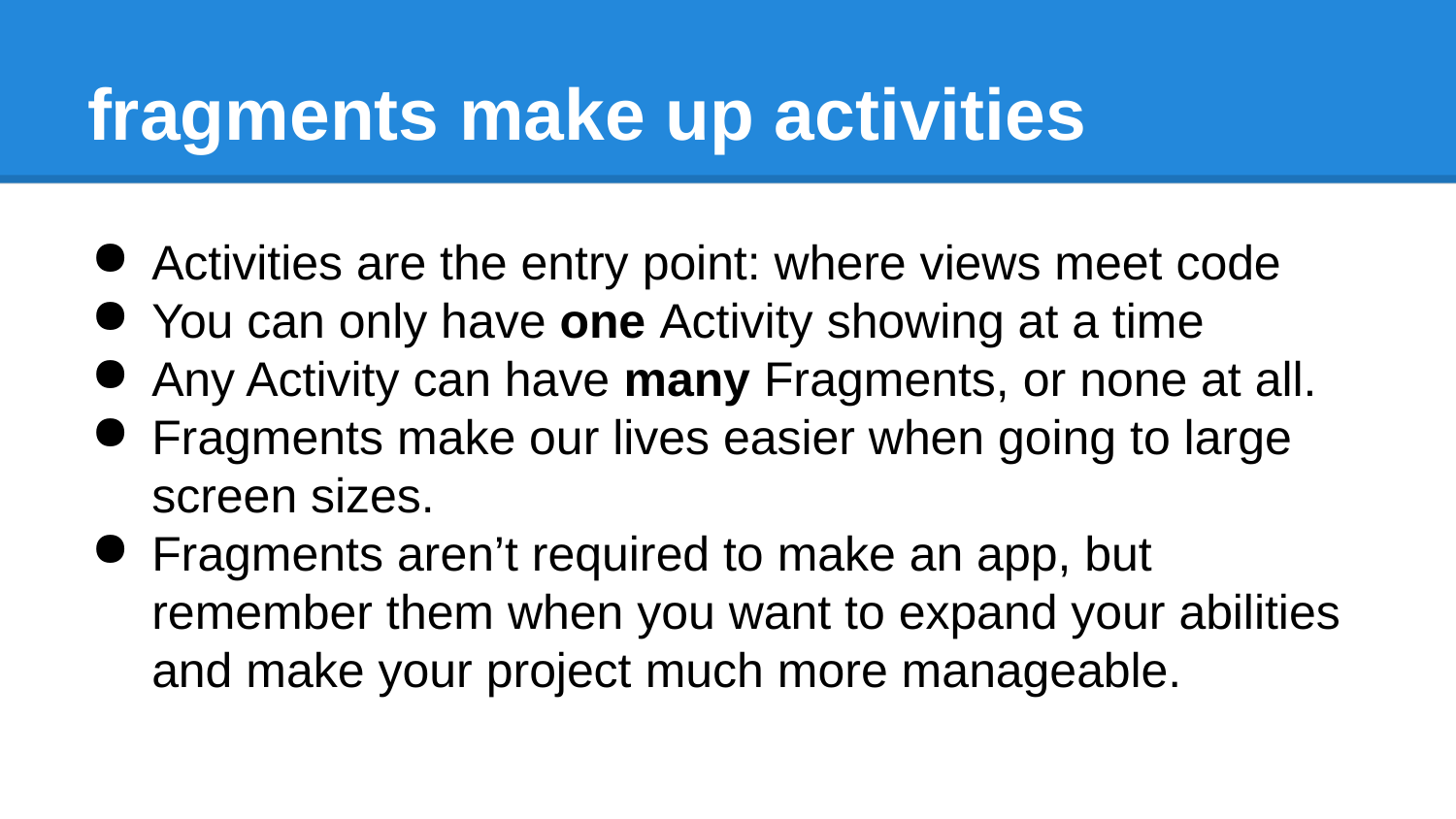

# fragments make up activities
Activities are the entry point: where views meet code
You can only have one Activity showing at a time
Any Activity can have many Fragments, or none at all.
Fragments make our lives easier when going to large screen sizes.
Fragments aren’t required to make an app, but remember them when you want to expand your abilities and make your project much more manageable.